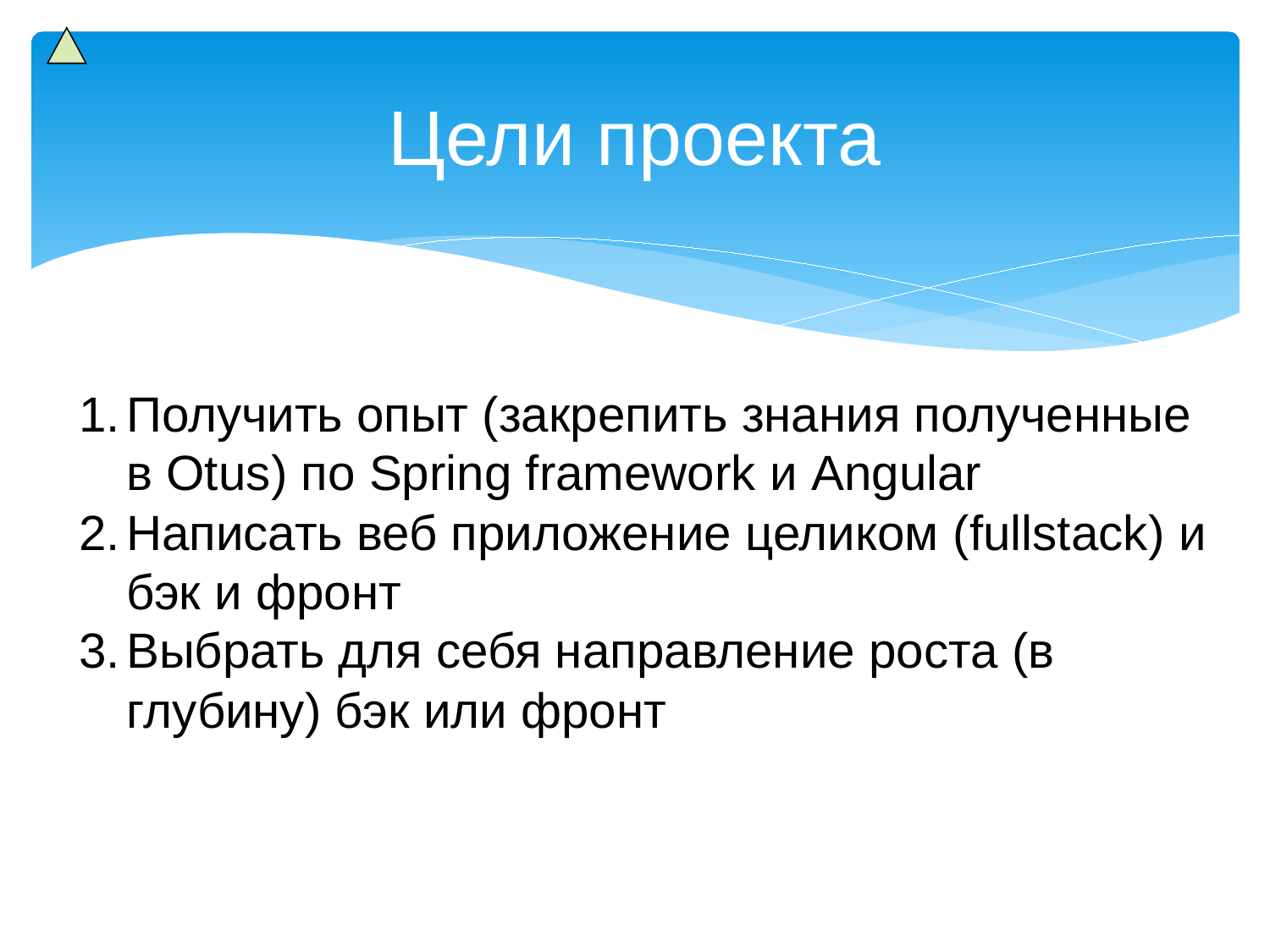

# Цели проекта
Получить опыт (закрепить знания полученные в Otus) по Spring framework и Angular
Написать веб приложение целиком (fullstack) и бэк и фронт
Выбрать для себя направление роста (в глубину) бэк или фронт